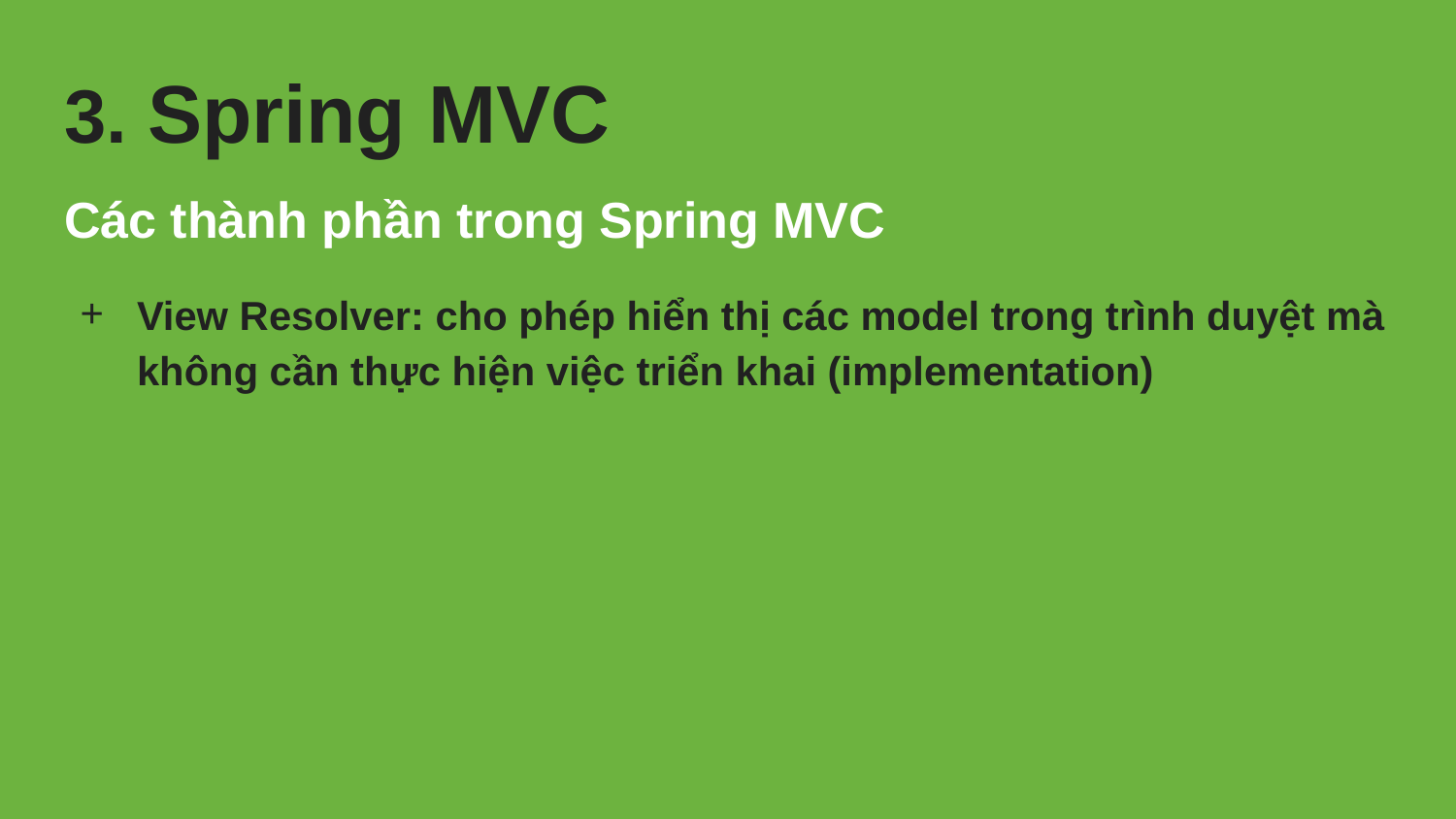

# 3. Spring MVC
Các thành phần trong Spring MVC
View Resolver: cho phép hiển thị các model trong trình duyệt mà không cần thực hiện việc triển khai (implementation)